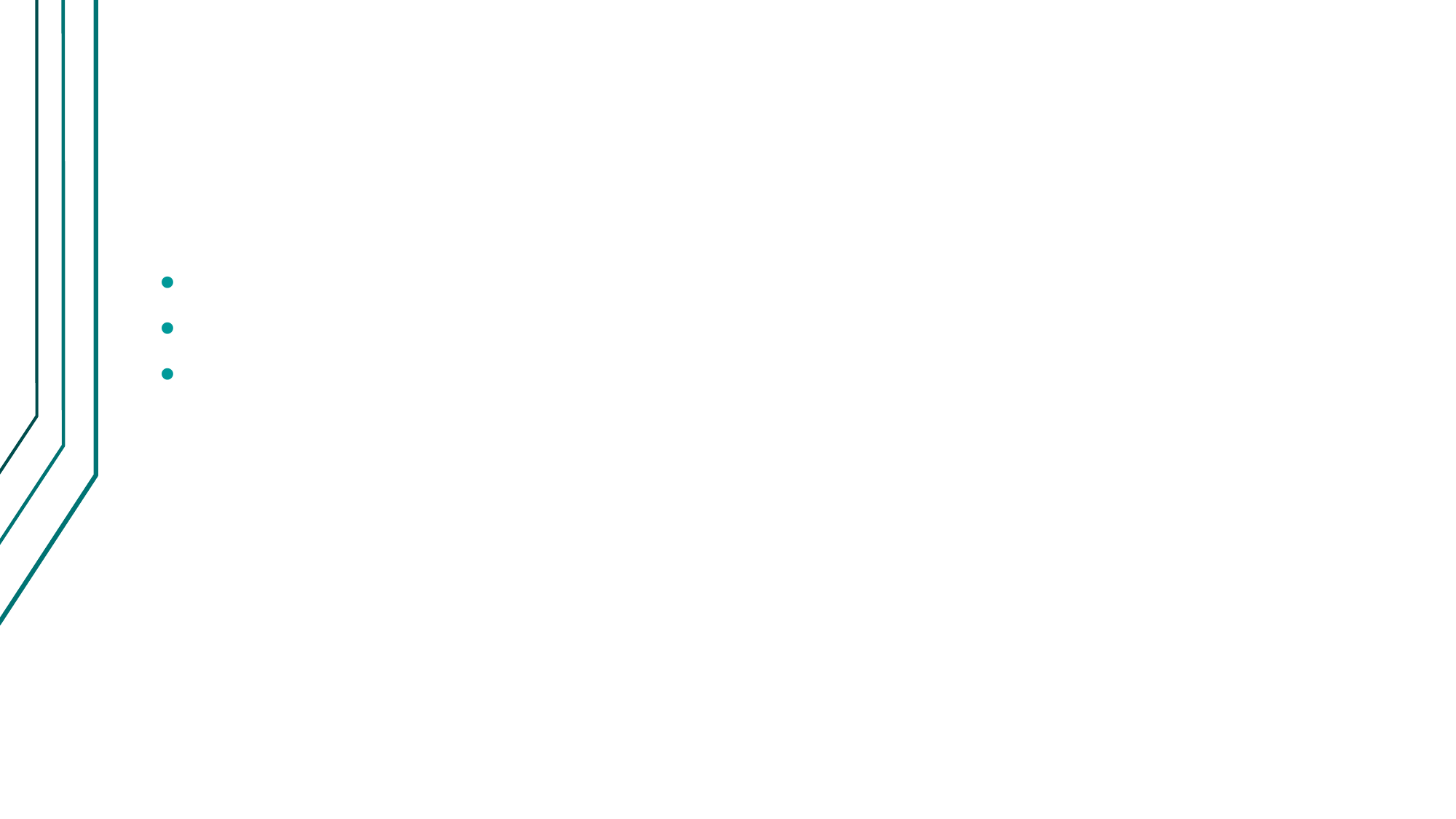

PROBLEMA

Variación de las imágenes en VGA
Velocidad de las imágenes
Control del VGA